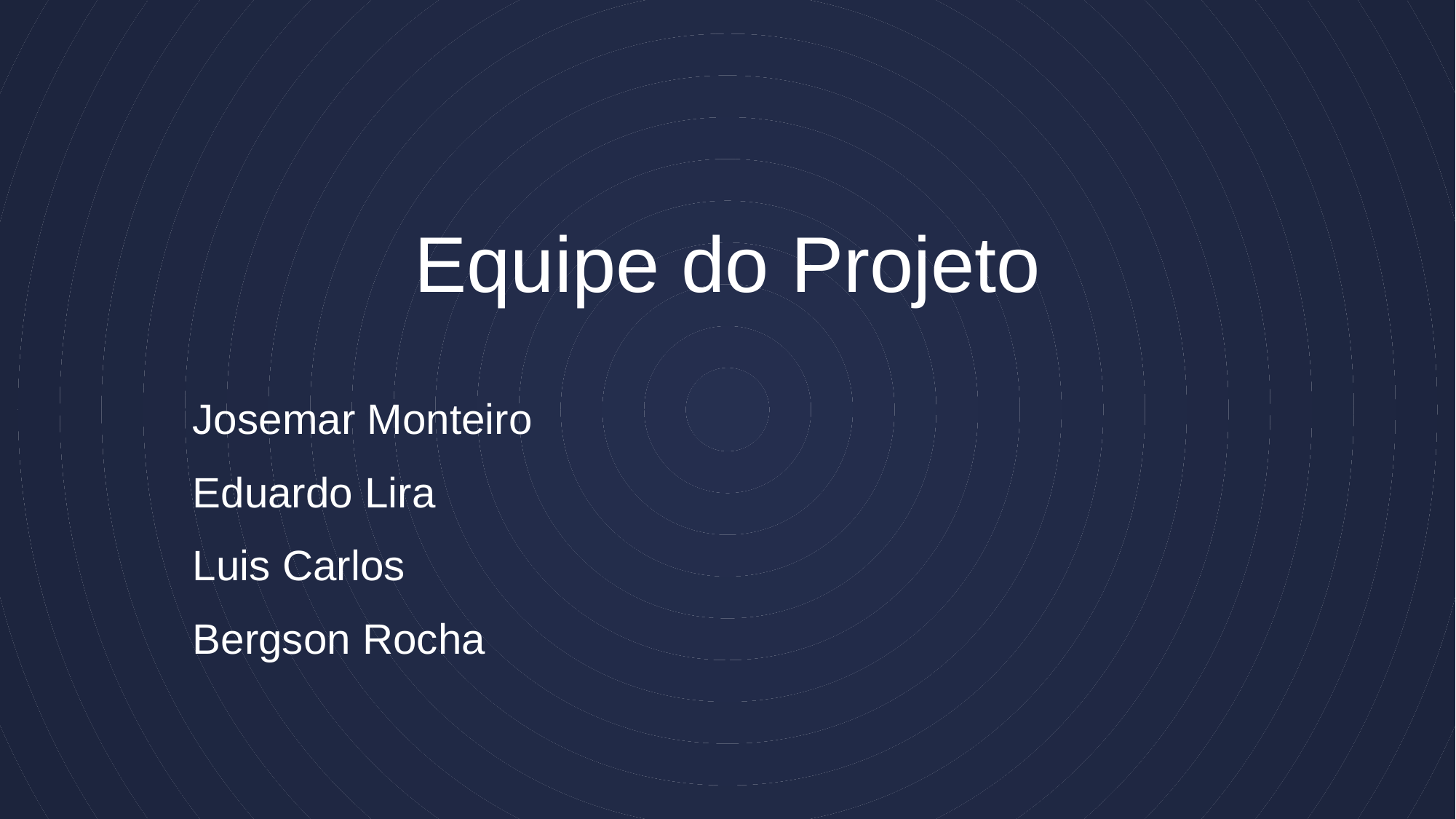

# Equipe do Projeto
Josemar Monteiro
Eduardo Lira
Luis Carlos
Bergson Rocha